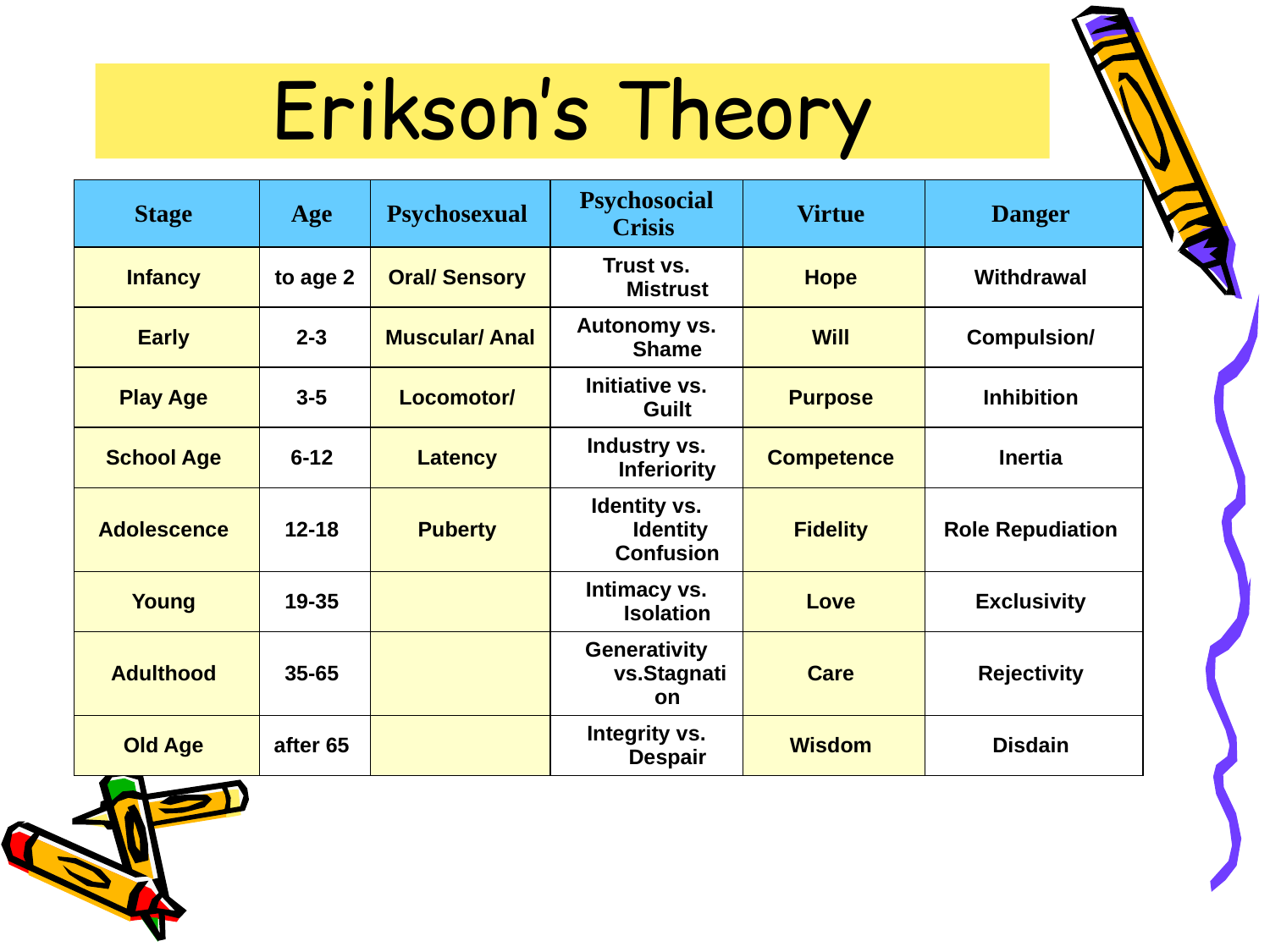

# Erikson’s Theory
| Stage | Age | Psychosexual | Psychosocial Crisis | Virtue | Danger |
| --- | --- | --- | --- | --- | --- |
| Infancy | to age 2 | Oral/ Sensory | Trust vs. Mistrust | Hope | Withdrawal |
| Early | 2-3 | Muscular/ Anal | Autonomy vs. Shame | Will | Compulsion/ |
| Play Age | 3-5 | Locomotor/ | Initiative vs. Guilt | Purpose | Inhibition |
| School Age | 6-12 | Latency | Industry vs. Inferiority | Competence | Inertia |
| Adolescence | 12-18 | Puberty | Identity vs. Identity Confusion | Fidelity | Role Repudiation |
| Young | 19-35 |  | Intimacy vs. Isolation | Love | Exclusivity |
| Adulthood | 35-65 |  | Generativity vs.Stagnation | Care | Rejectivity |
| Old Age | after 65 |  | Integrity vs. Despair | Wisdom | Disdain |